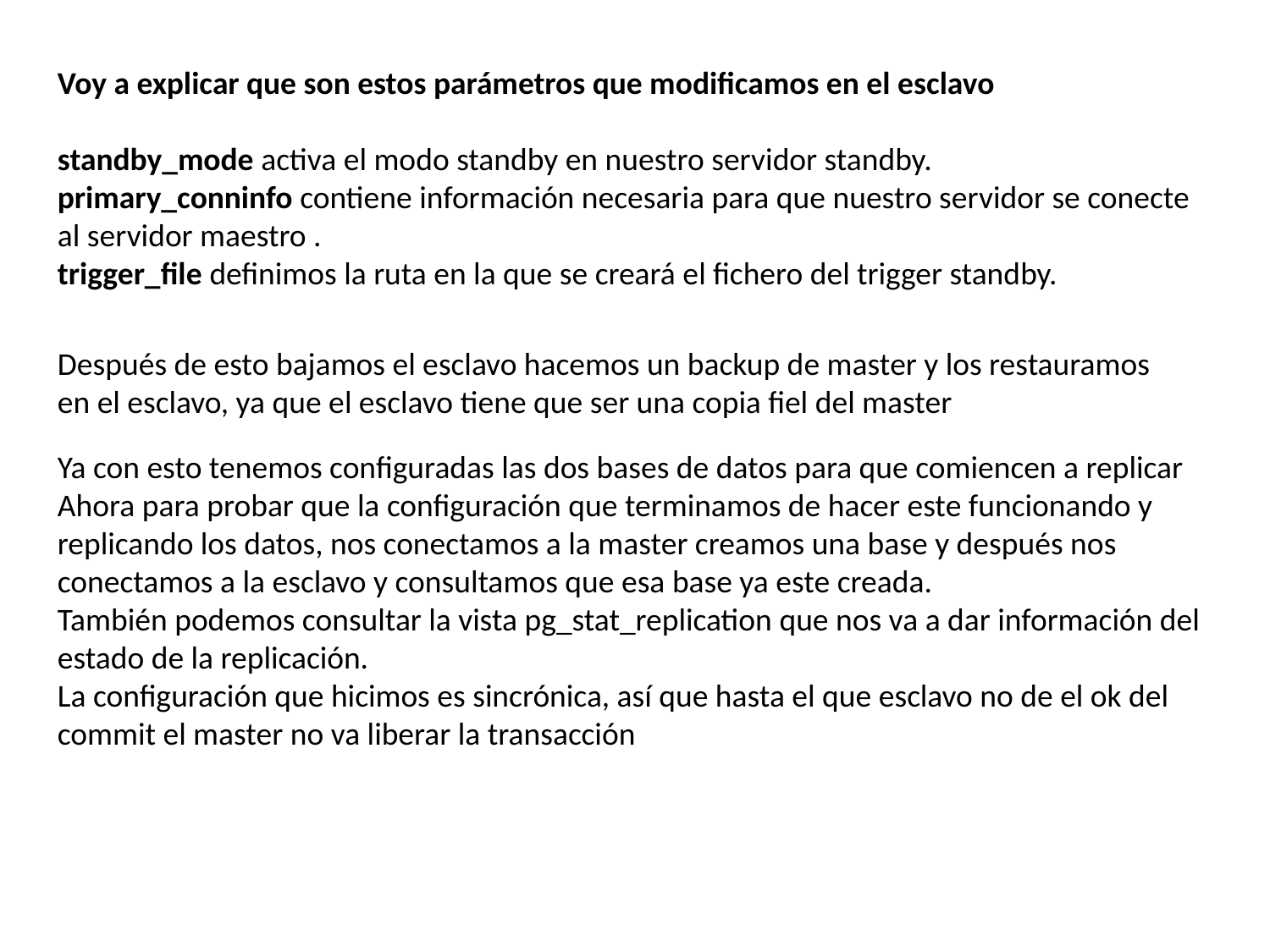

Voy a explicar que son estos parámetros que modificamos en el esclavo

standby_mode activa el modo standby en nuestro servidor standby.
primary_conninfo contiene información necesaria para que nuestro servidor se conecte al servidor maestro .
trigger_file definimos la ruta en la que se creará el fichero del trigger standby.

Después de esto bajamos el esclavo hacemos un backup de master y los restauramos en el esclavo, ya que el esclavo tiene que ser una copia fiel del master

Ya con esto tenemos configuradas las dos bases de datos para que comiencen a replicar
Ahora para probar que la configuración que terminamos de hacer este funcionando y replicando los datos, nos conectamos a la master creamos una base y después nos conectamos a la esclavo y consultamos que esa base ya este creada.
También podemos consultar la vista pg_stat_replication que nos va a dar información del estado de la replicación.
La configuración que hicimos es sincrónica, así que hasta el que esclavo no de el ok del commit el master no va liberar la transacción